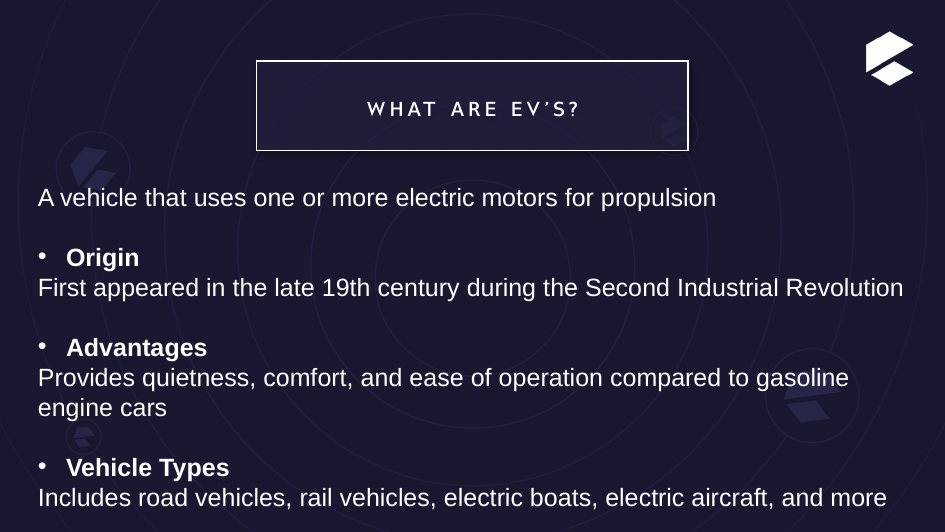

What are Ev’s?
A vehicle that uses one or more electric motors for propulsion

Origin
First appeared in the late 19th century during the Second Industrial Revolution

Advantages
Provides quietness, comfort, and ease of operation compared to gasoline engine cars

Vehicle Types
Includes road vehicles, rail vehicles, electric boats, electric aircraft, and more